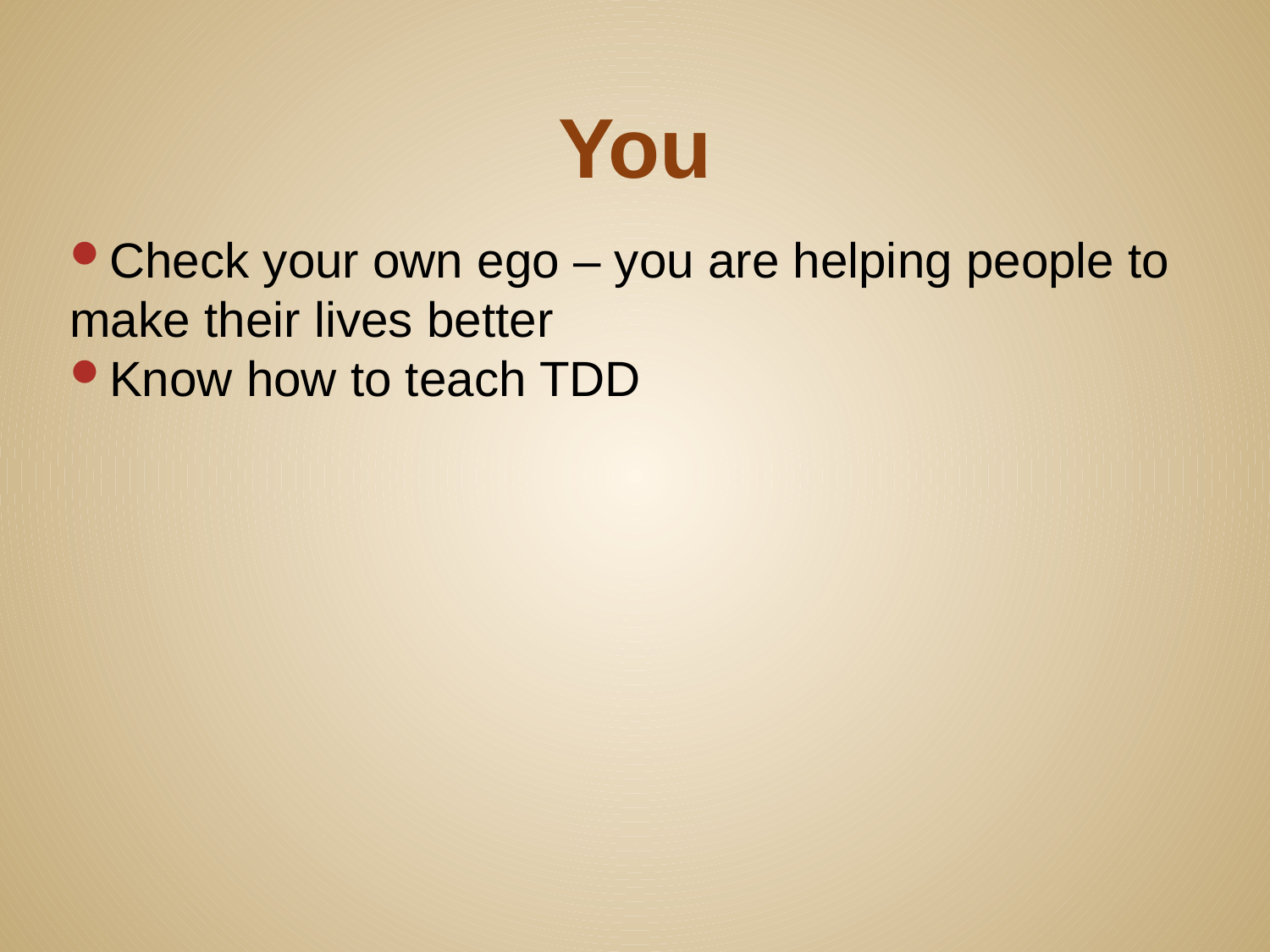

# You
Check your own ego – you are helping people to make their lives better
Know how to teach TDD